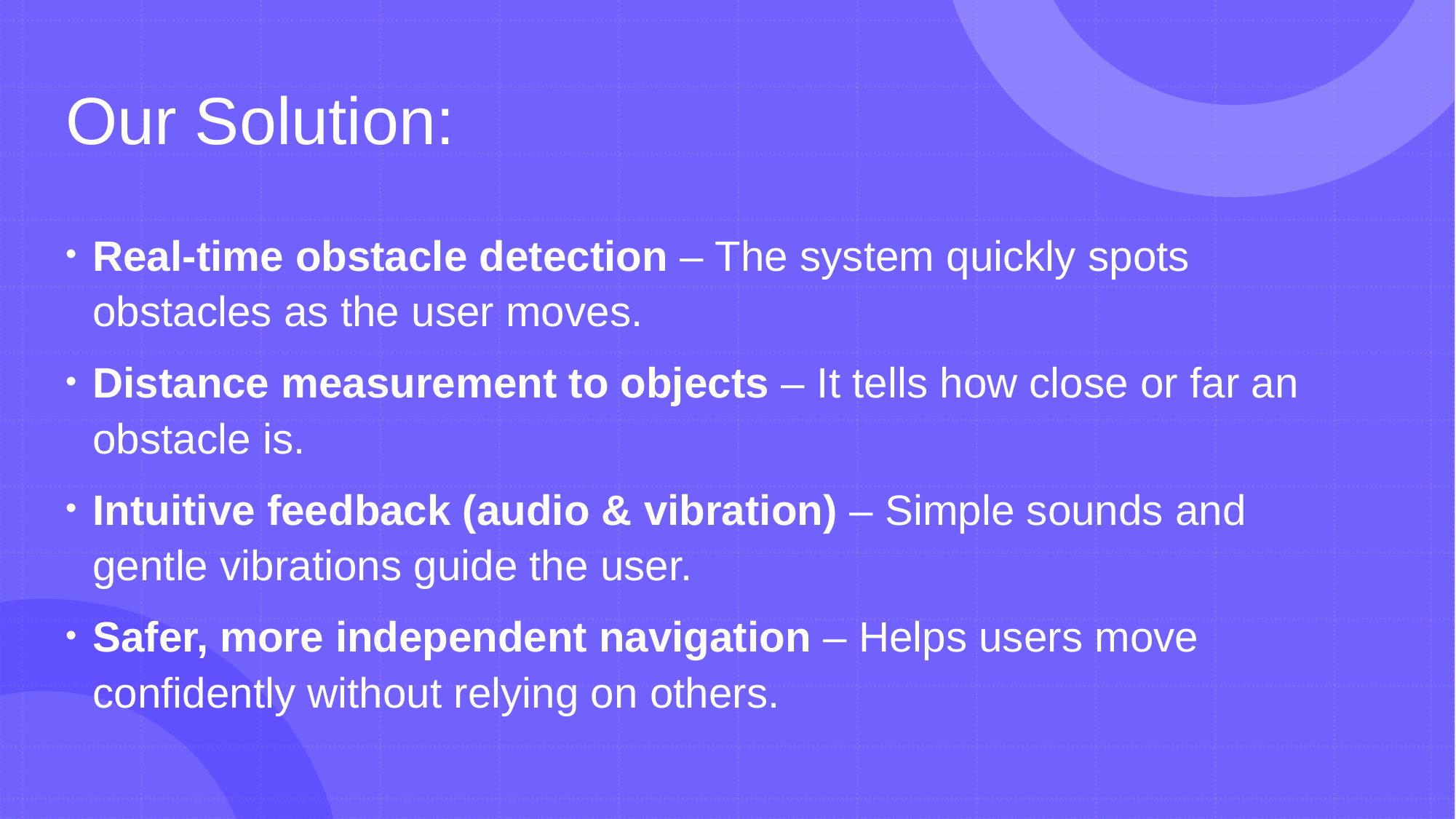

# Our Solution:
Real-time obstacle detection – The system quickly spots obstacles as the user moves.
Distance measurement to objects – It tells how close or far an obstacle is.
Intuitive feedback (audio & vibration) – Simple sounds and gentle vibrations guide the user.
Safer, more independent navigation – Helps users move confidently without relying on others.